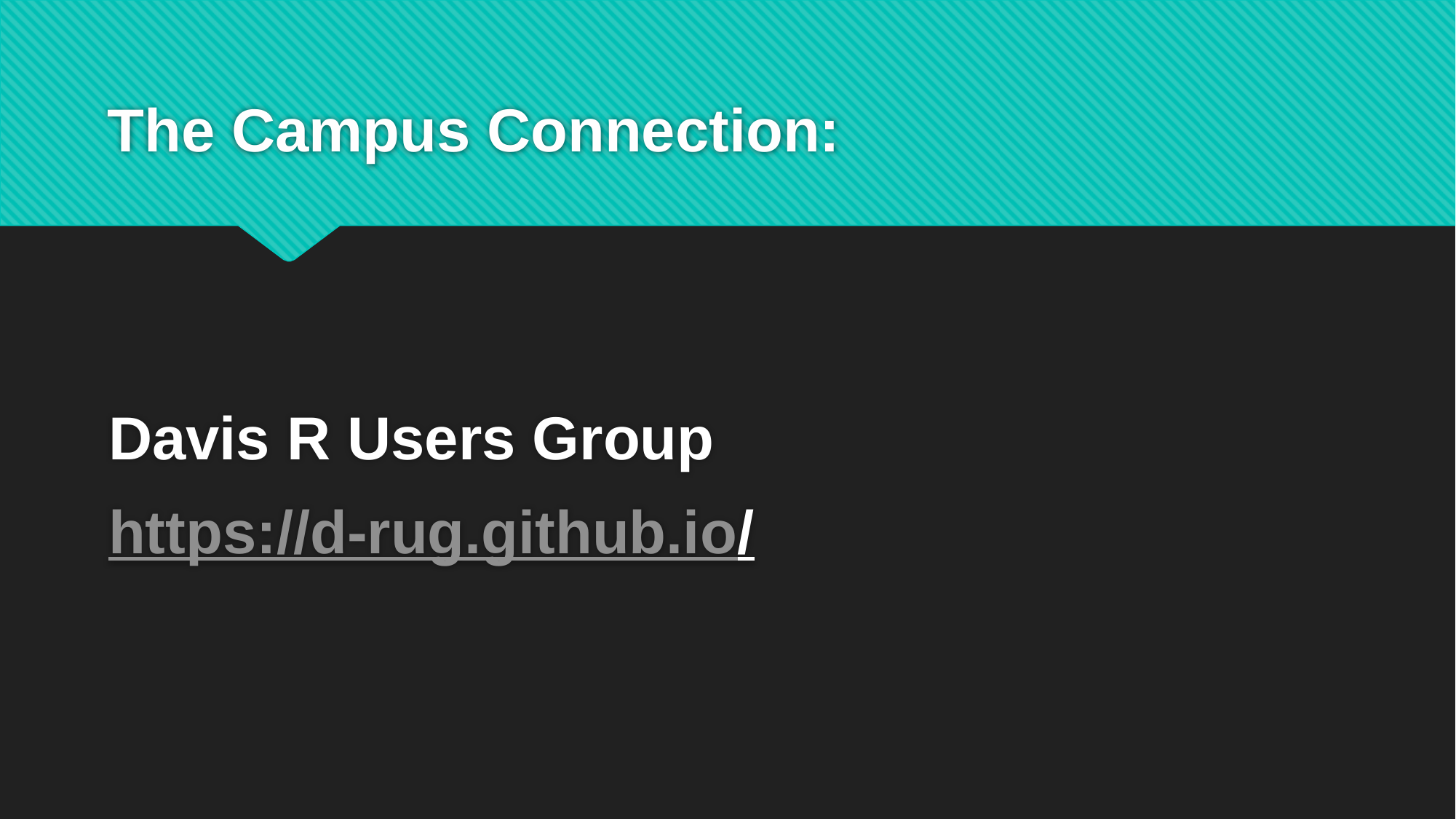

# The Campus Connection:
Davis R Users Group
https://d-rug.github.io/